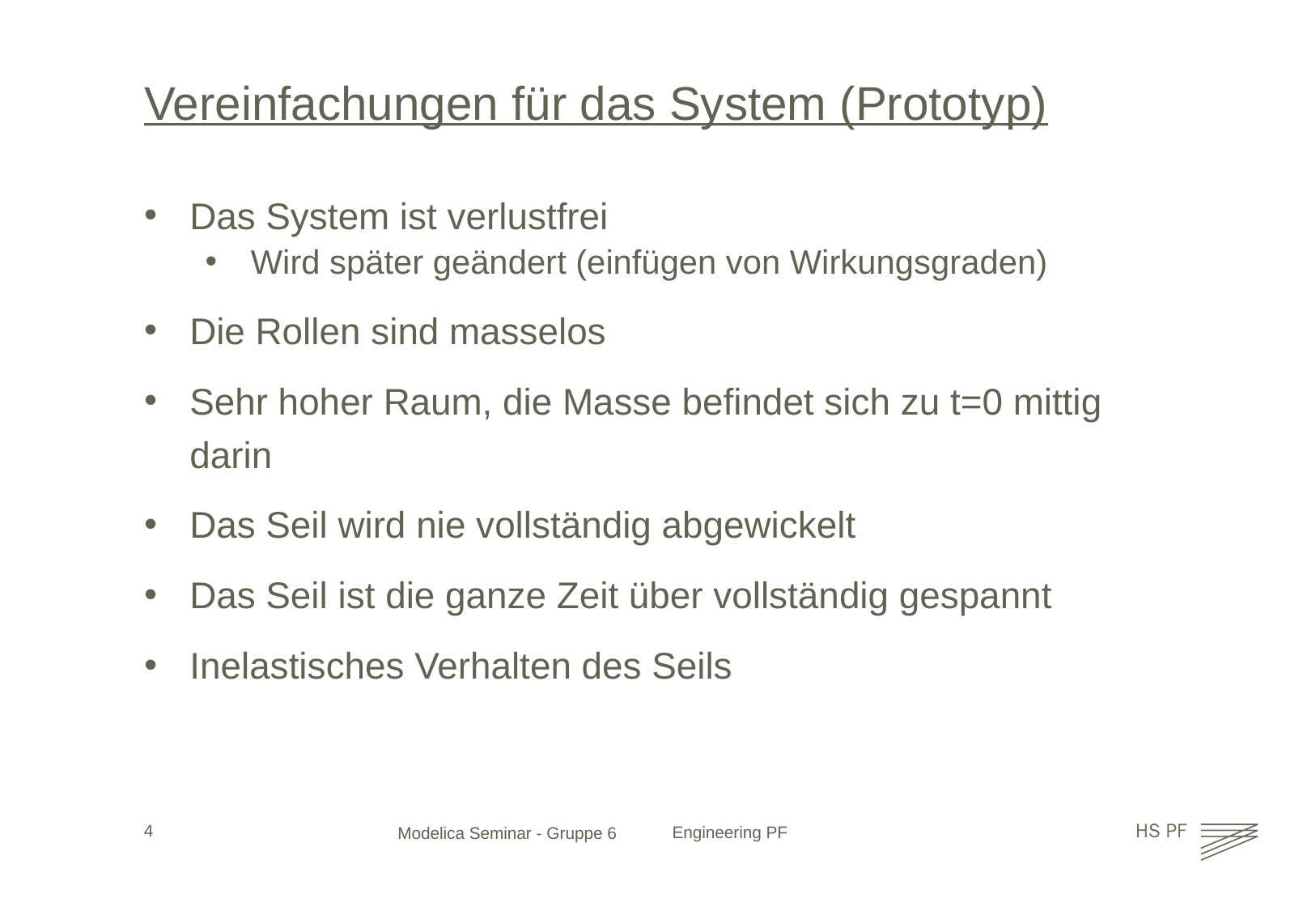

# Vereinfachungen für das System (Prototyp)
Das System ist verlustfrei
Wird später geändert (einfügen von Wirkungsgraden)
Die Rollen sind masselos
Sehr hoher Raum, die Masse befindet sich zu t=0 mittig darin
Das Seil wird nie vollständig abgewickelt
Das Seil ist die ganze Zeit über vollständig gespannt
Inelastisches Verhalten des Seils